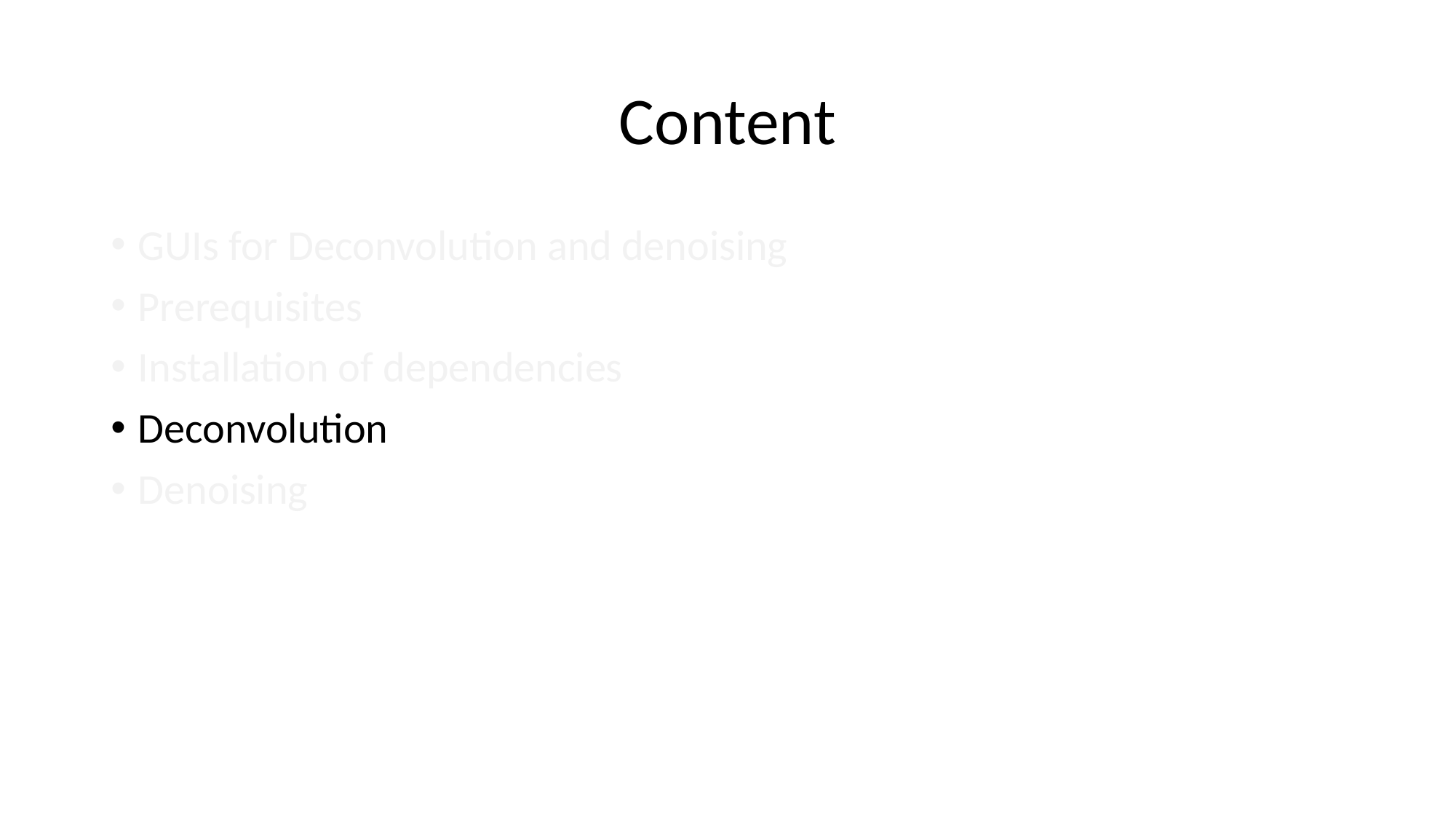

# Content
GUIs for Deconvolution and denoising
Prerequisites
Installation of dependencies
Deconvolution
Denoising